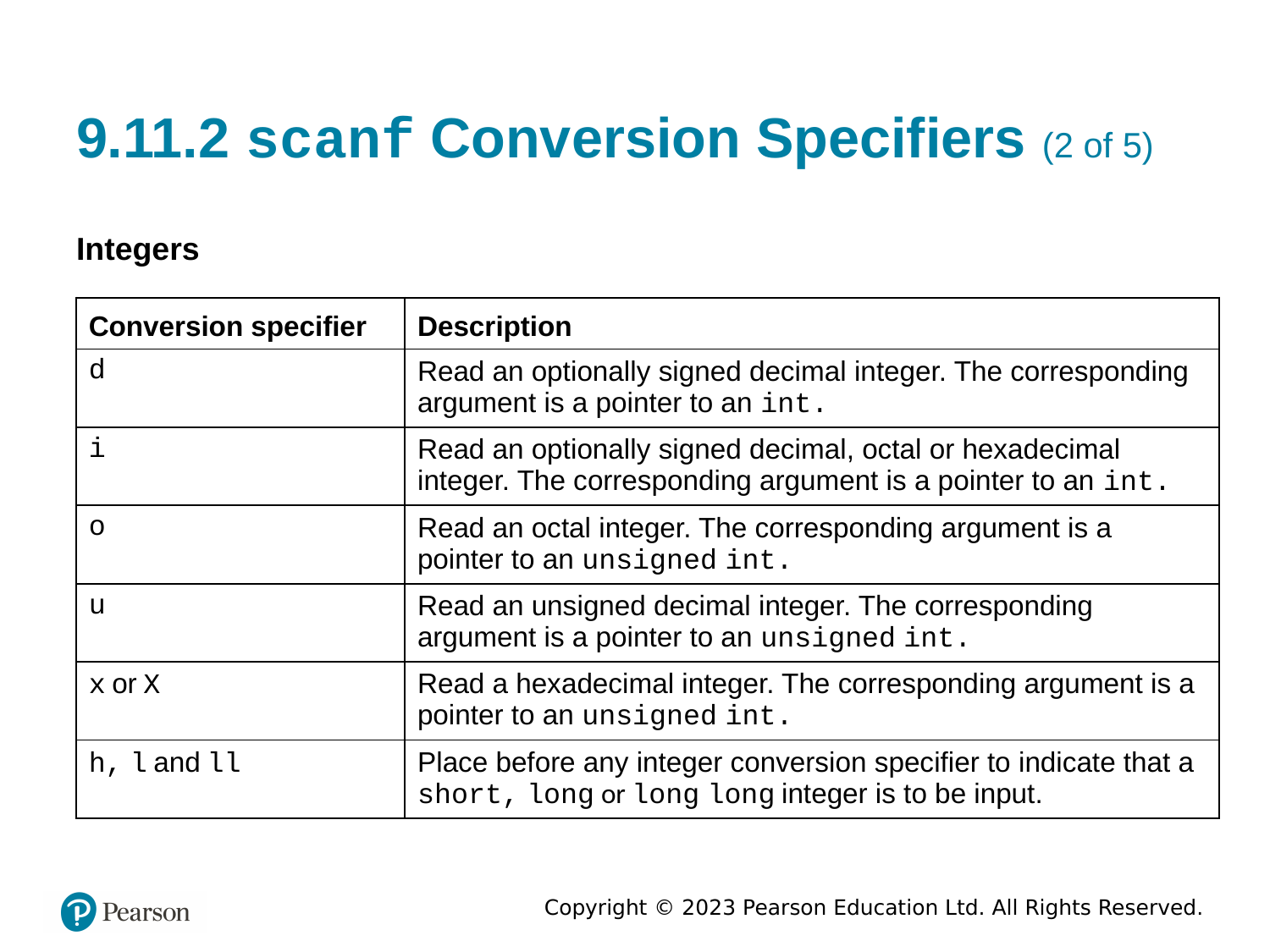

# 9.11.2 scanf Conversion Specifiers (2 of 5)
Integers
| Conversion specifier | Description |
| --- | --- |
| d | Read an optionally signed decimal integer. The corresponding argument is a pointer to an int. |
| i | Read an optionally signed decimal, octal or hexadecimal integer. The corresponding argument is a pointer to an int. |
| o | Read an octal integer. The corresponding argument is a pointer to an unsigned int. |
| u | Read an unsigned decimal integer. The corresponding argument is a pointer to an unsigned int. |
| x or X | Read a hexadecimal integer. The corresponding argument is a pointer to an unsigned int. |
| h, l and ll | Place before any integer conversion specifier to indicate that a short, long or long long integer is to be input. |